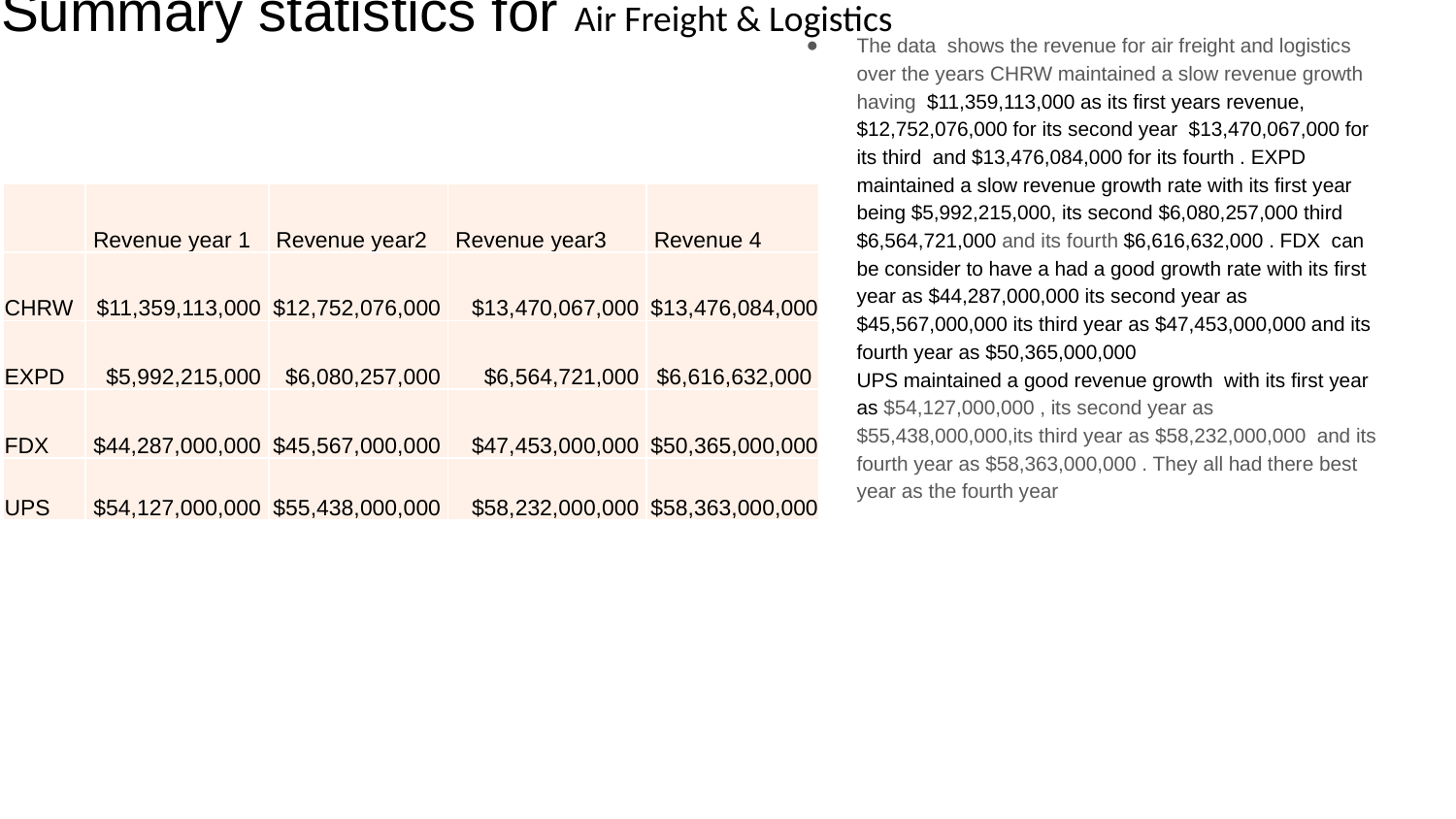

# Summary statistics for Air Freight & Logistics
The data  shows the revenue for air freight and logistics over the years CHRW maintained a slow revenue growth having  $11,359,113,000 as its first years revenue,$12,752,076,000 for its second year  $13,470,067,000 for its third  and $13,476,084,000 for its fourth . EXPD maintained a slow revenue growth rate with its first year being $5,992,215,000, its second $6,080,257,000 third $6,564,721,000 and its fourth $6,616,632,000 . FDX  can be consider to have a had a good growth rate with its first year as $44,287,000,000 its second year as $45,567,000,000 its third year as $47,453,000,000 and its fourth year as $50,365,000,000
UPS maintained a good revenue growth  with its first year as $54,127,000,000 , its second year as $55,438,000,000,its third year as $58,232,000,000  and its fourth year as $58,363,000,000 . They all had there best year as the fourth year

|  | Revenue year 1 | Revenue year2 | Revenue year3 | Revenue 4 |
| --- | --- | --- | --- | --- |
| CHRW | $11,359,113,000 | $12,752,076,000 | $13,470,067,000 | $13,476,084,000 |
| EXPD | $5,992,215,000 | $6,080,257,000 | $6,564,721,000 | $6,616,632,000 |
| FDX | $44,287,000,000 | $45,567,000,000 | $47,453,000,000 | $50,365,000,000 |
| UPS | $54,127,000,000 | $55,438,000,000 | $58,232,000,000 | $58,363,000,000 |